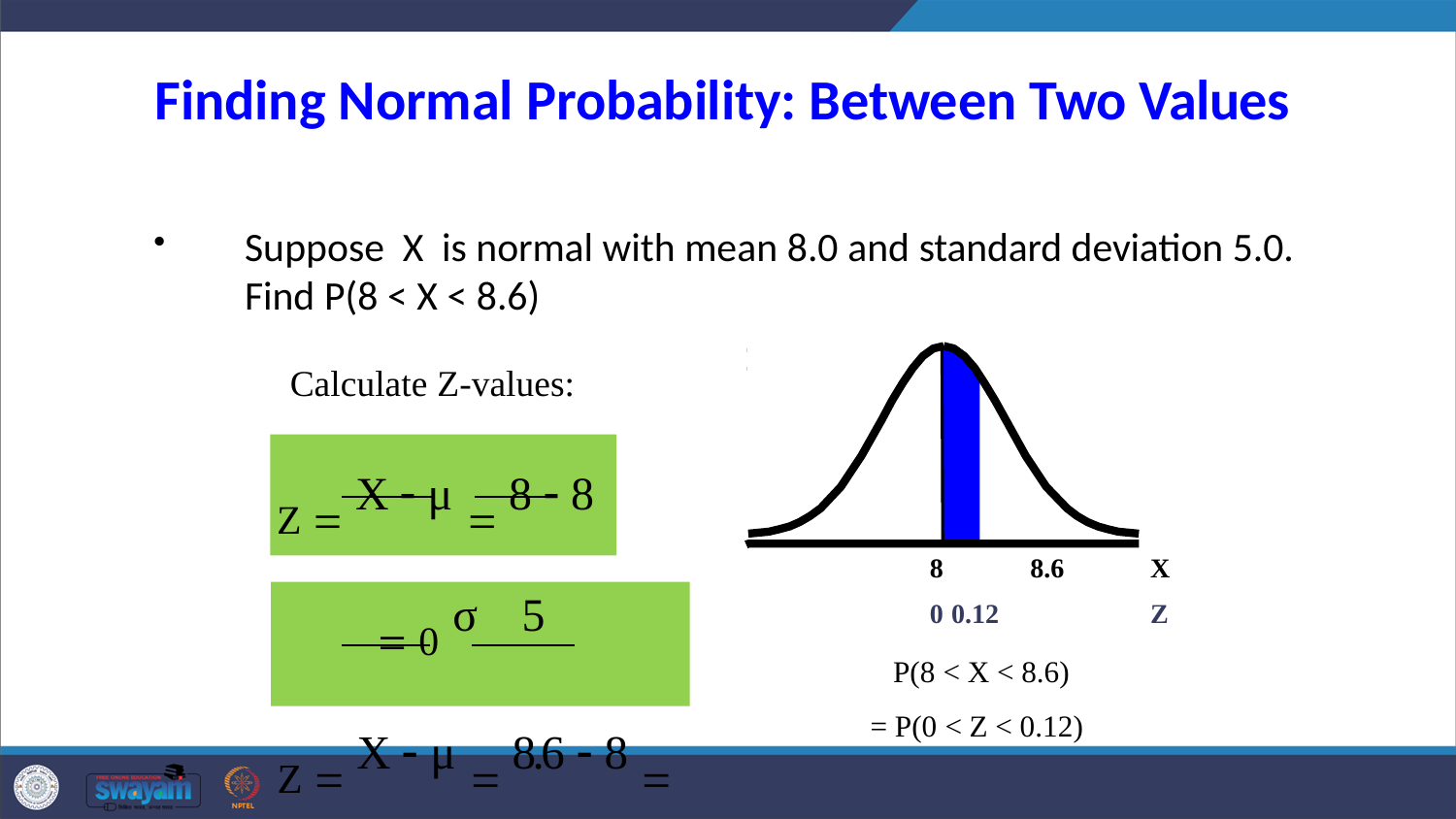

# Finding Normal Probability: Between Two Values
Suppose X is normal with mean 8.0 and standard deviation 5.0.
Find P(8 < X < 8.6)

Calculate Z-values:

Z = X − μ = 8 − 8 = 0  σ	5
Z = X − μ = 8.6 − 8 = 0.12  σ	5

8	8.6
0 0.12
P(8 < X < 8.6)
= P(0 < Z < 0.12)
X
Z